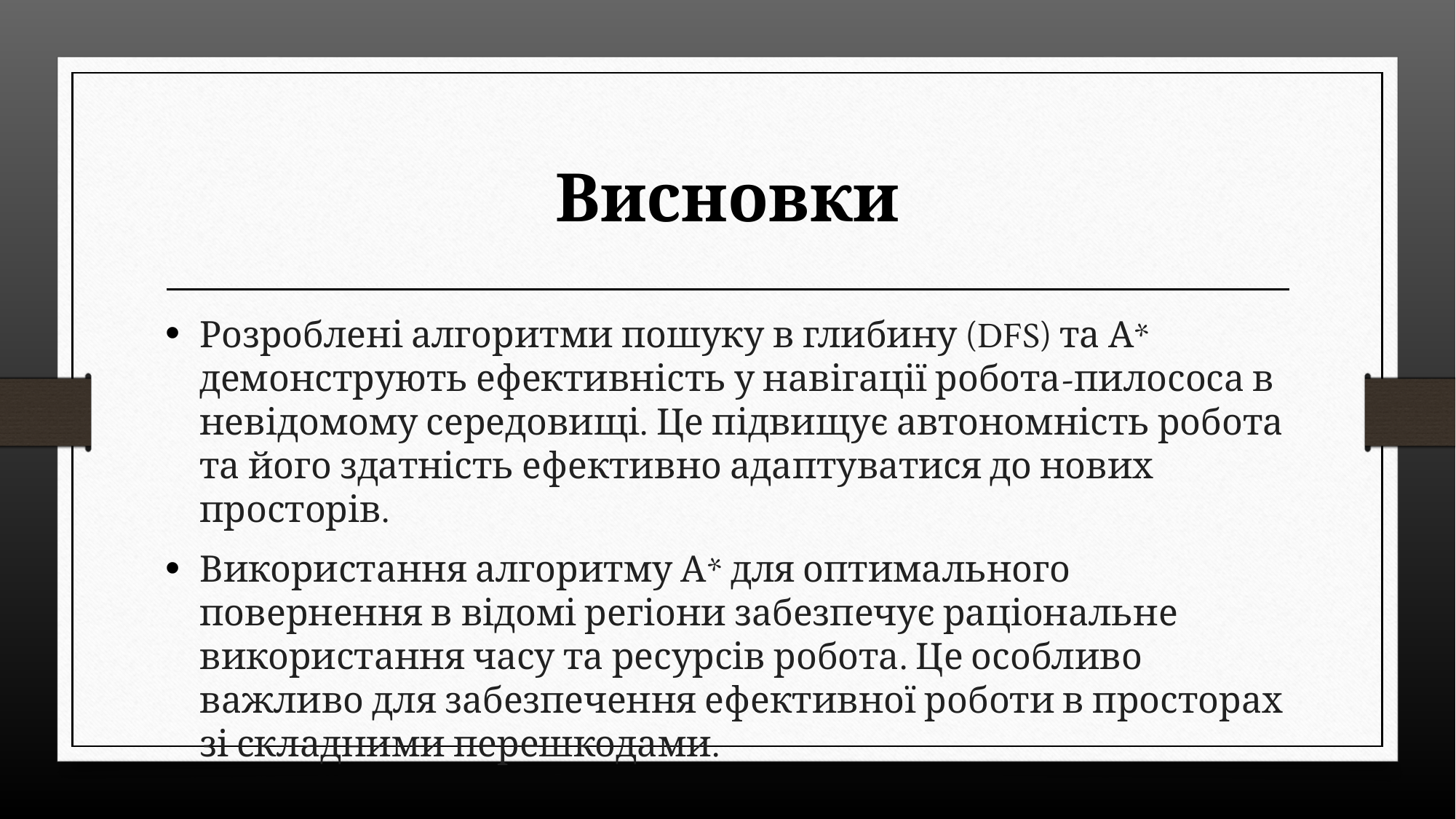

# Висновки
Розроблені алгоритми пошуку в глибину (DFS) та А* демонструють ефективність у навігації робота-пилососа в невідомому середовищі. Це підвищує автономність робота та його здатність ефективно адаптуватися до нових просторів.
Використання алгоритму А* для оптимального повернення в відомі регіони забезпечує раціональне використання часу та ресурсів робота. Це особливо важливо для забезпечення ефективної роботи в просторах зі складними перешкодами.